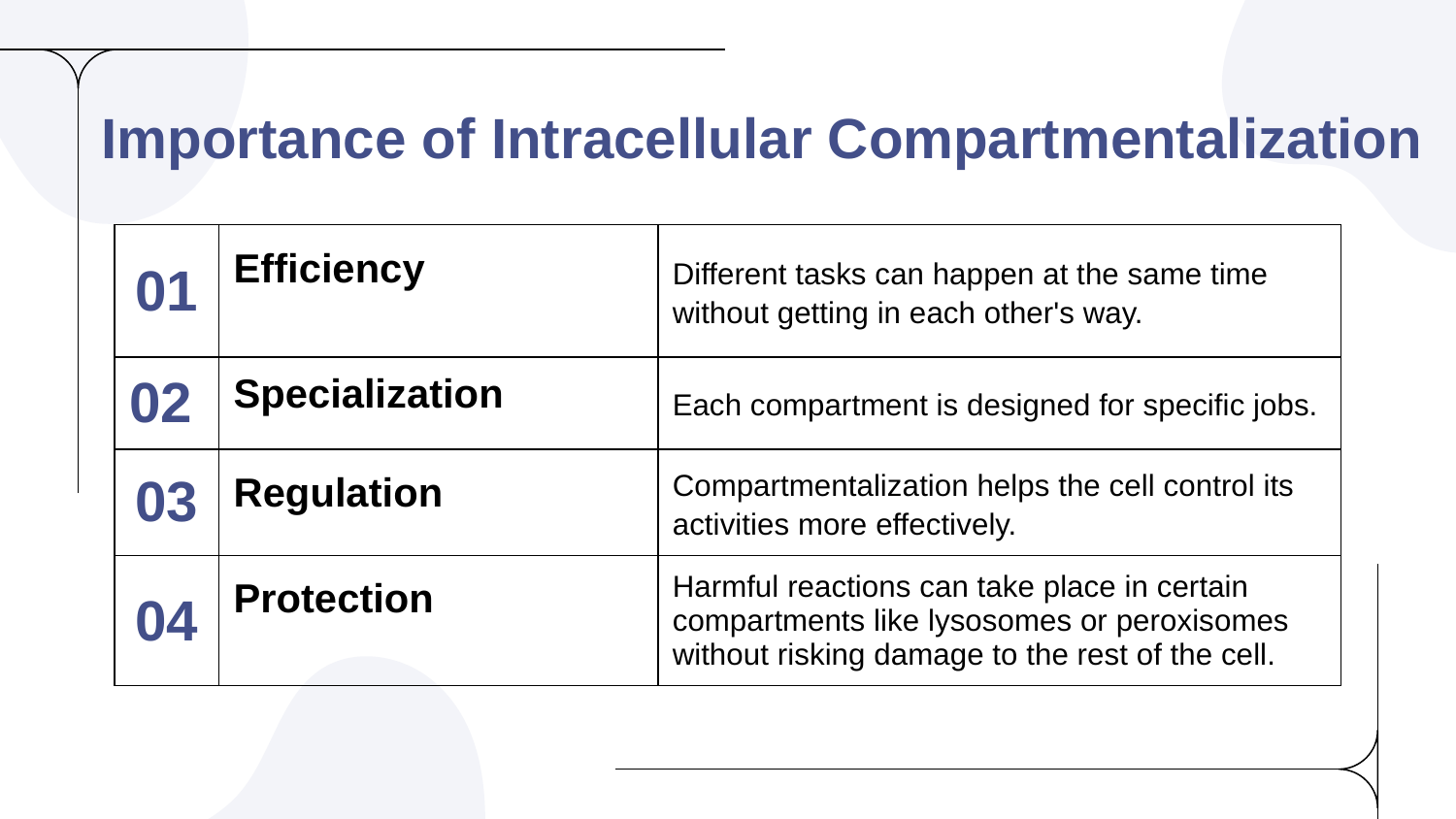

# Importance of Intracellular Compartmentalization
| 01 | Efficiency | Different tasks can happen at the same time without getting in each other's way. |
| --- | --- | --- |
| 02 | Specialization | Each compartment is designed for specific jobs. |
| 03 | Regulation | Compartmentalization helps the cell control its activities more effectively. |
| 04 | Protection | Harmful reactions can take place in certain compartments like lysosomes or peroxisomes without risking damage to the rest of the cell. |